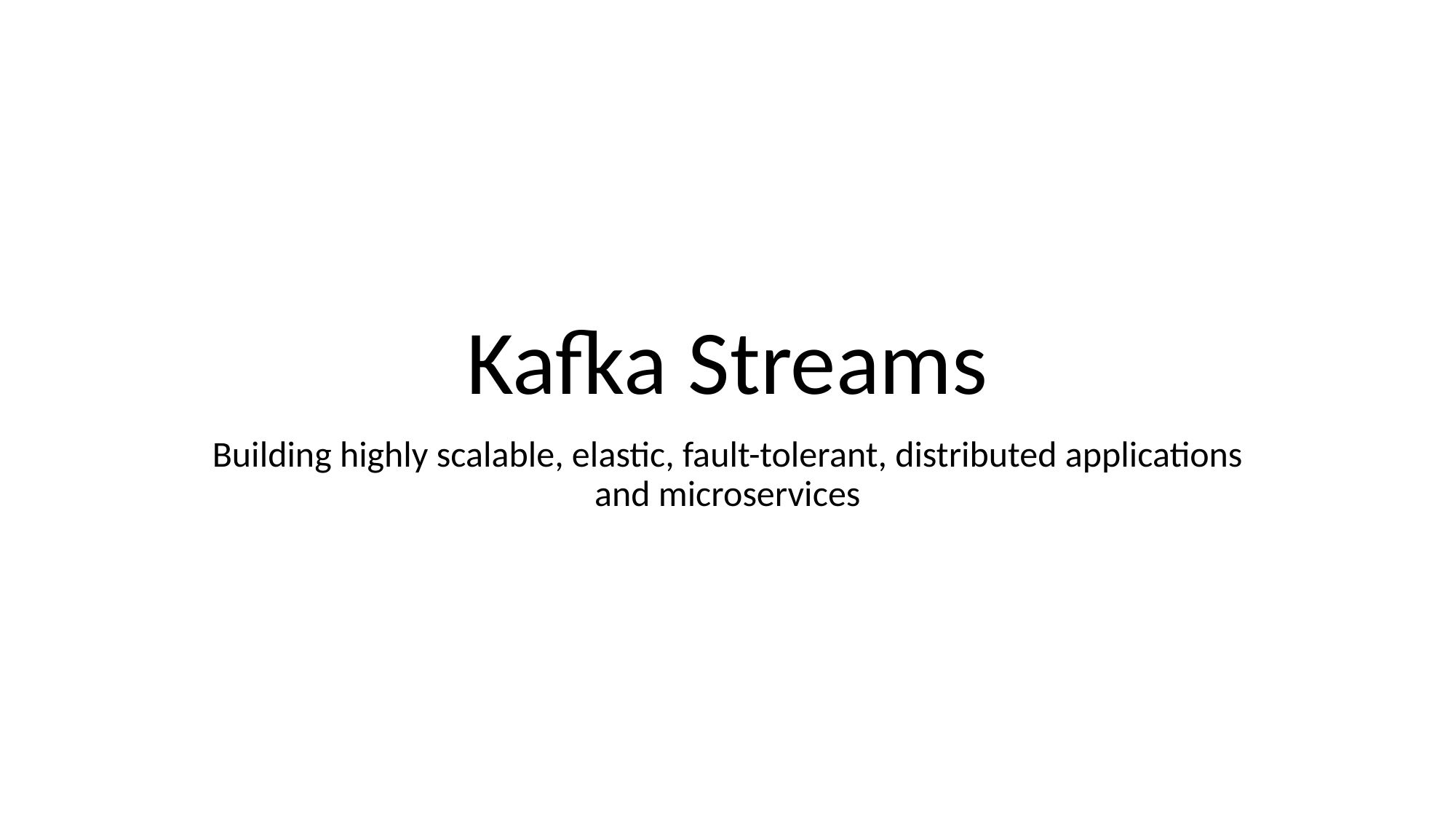

# Kafka Streams
Building highly scalable, elastic, fault-tolerant, distributed applications and microservices